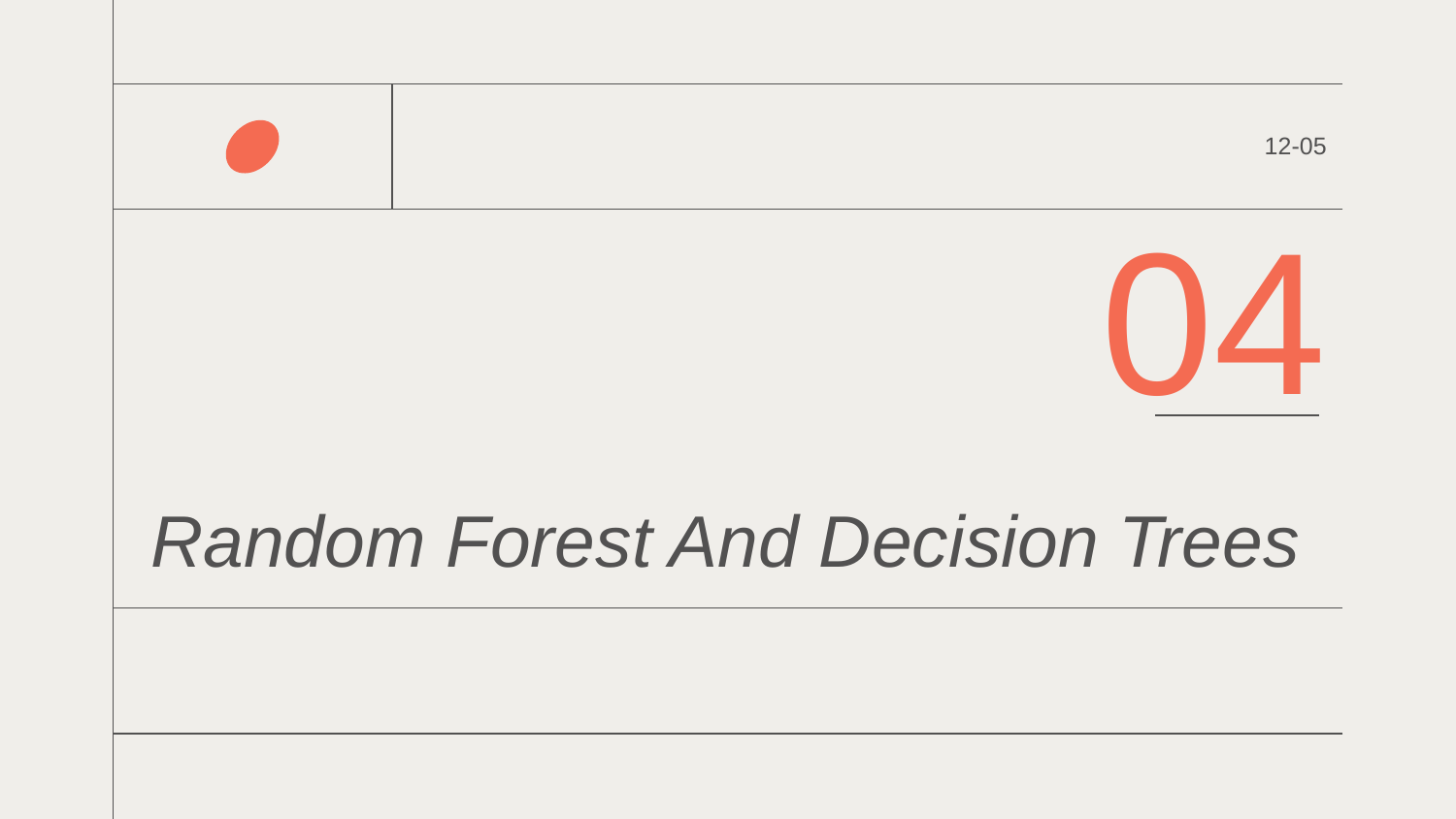

12-05
04
# Random Forest And Decision Trees